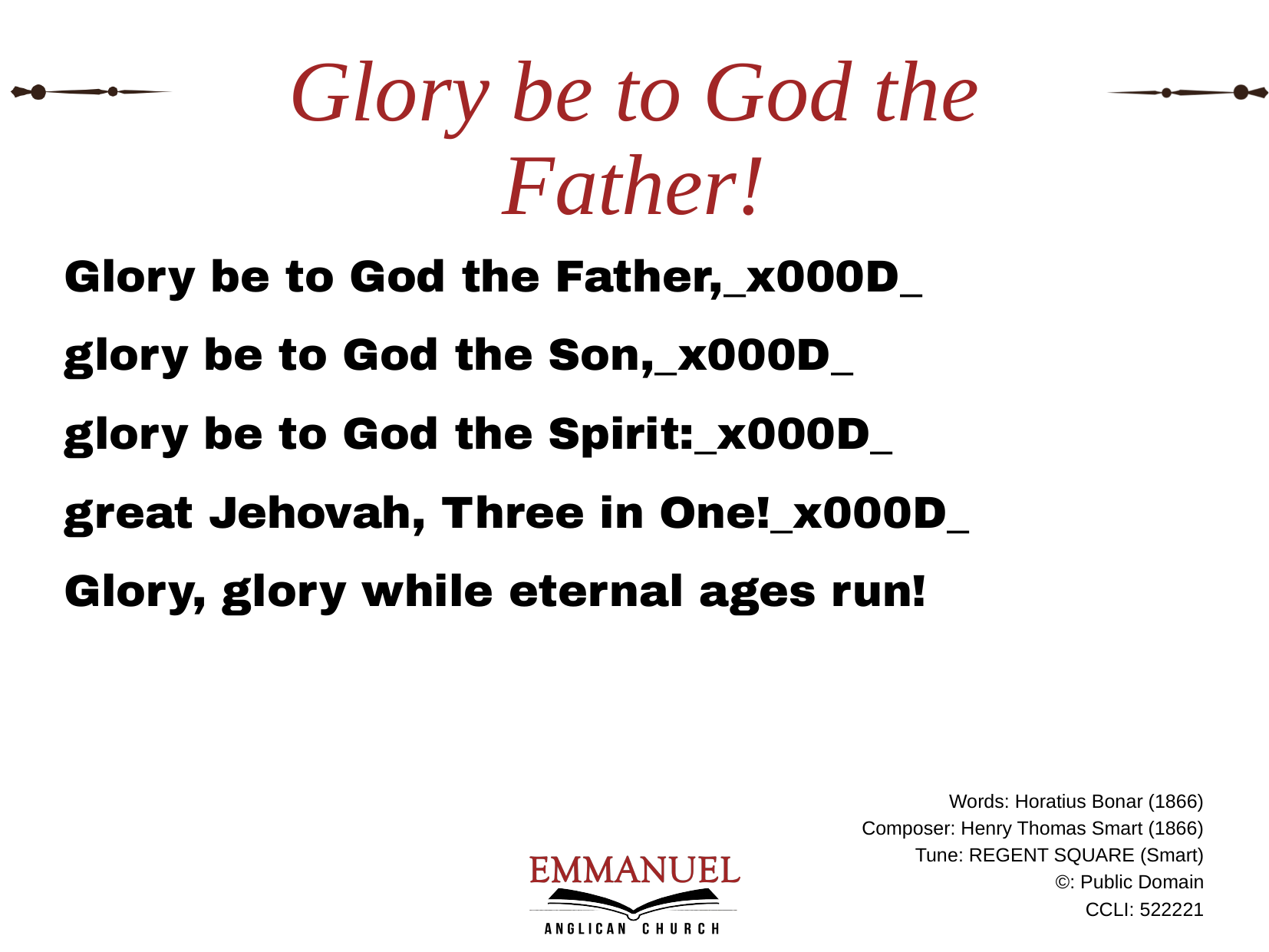

# Glory be to God the Father!
Glory be to God the Father,_x000D_
glory be to God the Son,_x000D_
glory be to God the Spirit:_x000D_
great Jehovah, Three in One!_x000D_
Glory, glory while eternal ages run!
Words: Horatius Bonar (1866)
Composer: Henry Thomas Smart (1866)
Tune: REGENT SQUARE (Smart)
©: Public Domain
CCLI: 522221